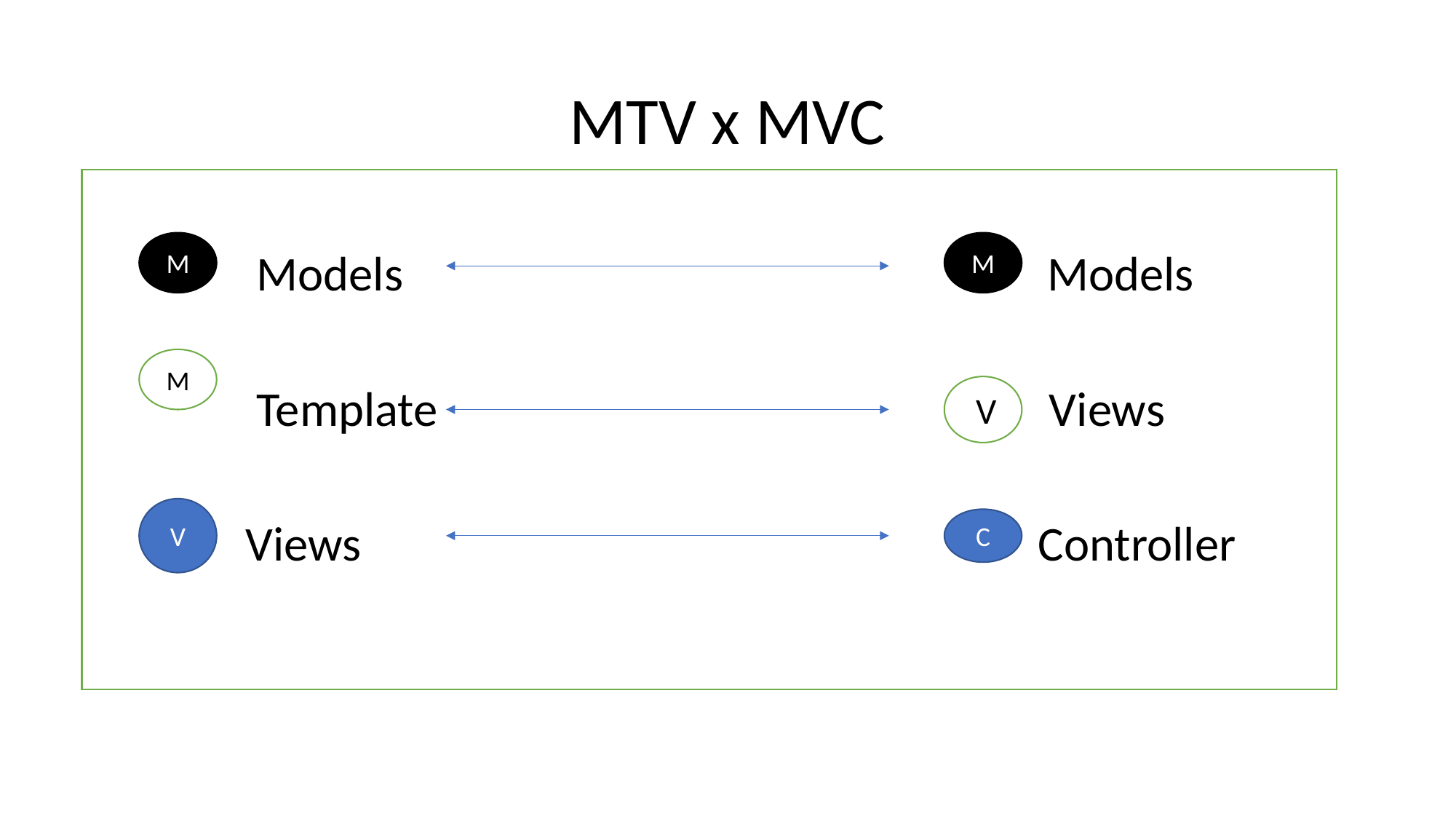

# MTV x MVC

               Models                                                           Models

               Template                                                        Views

              Views                                                              Controller

M
M
M
 V
V
C